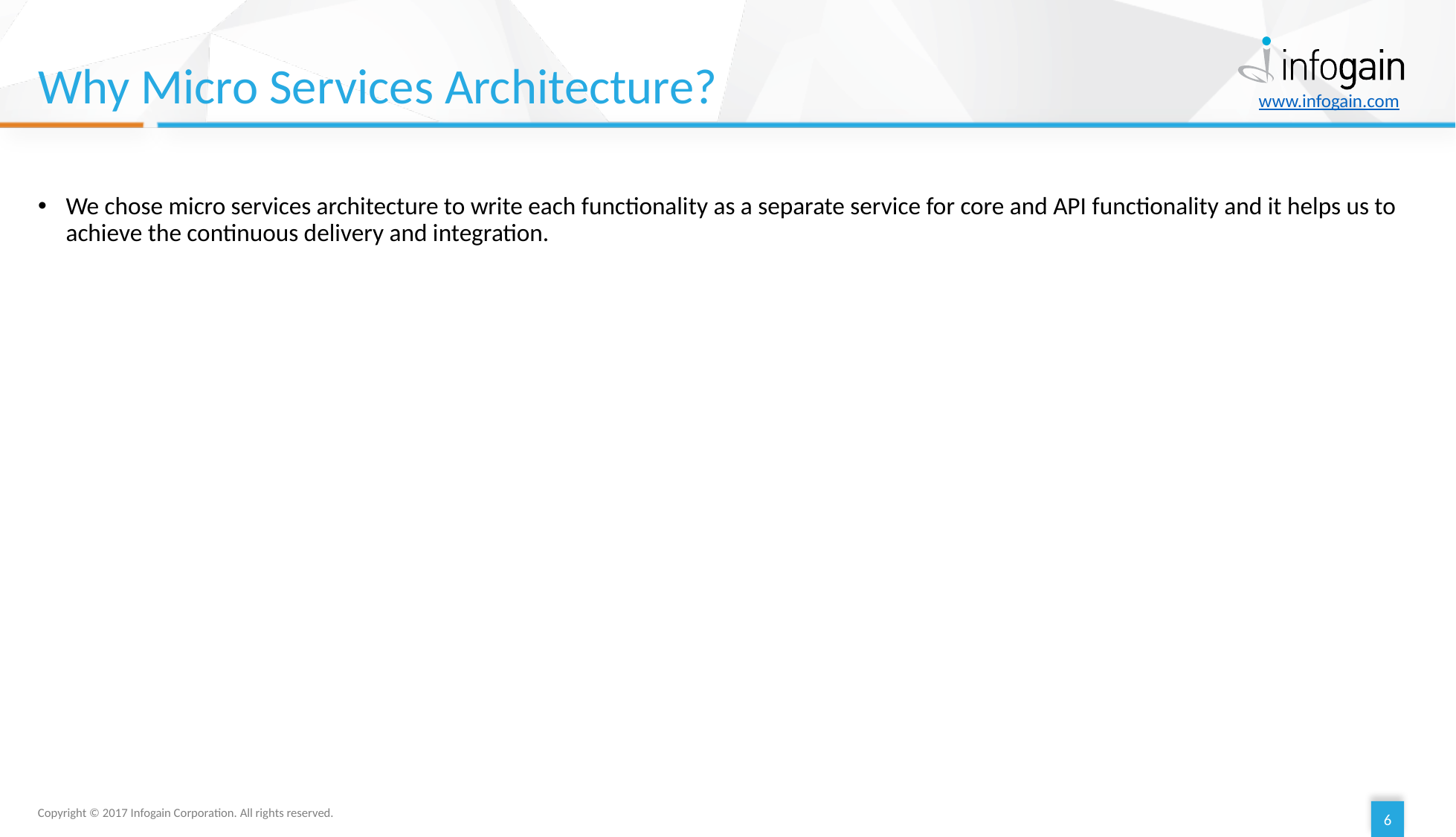

# Why Micro Services Architecture?

We chose micro services architecture to write each functionality as a separate service for core and API functionality and it helps us to achieve the continuous delivery and integration.